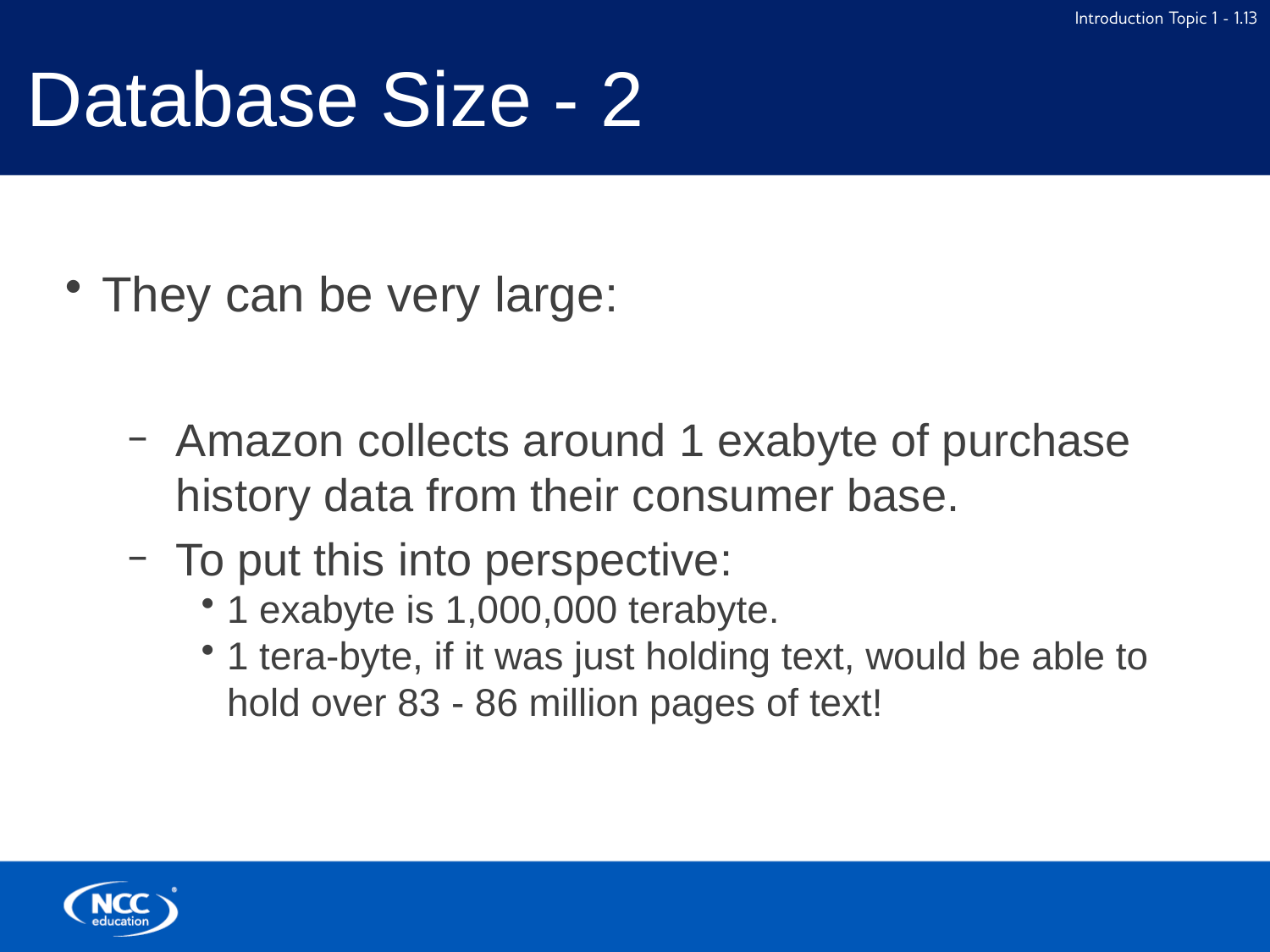

# Database Size - 2
They can be very large:

Amazon collects around 1 exabyte of purchase history data from their consumer base.
To put this into perspective:
1 exabyte is 1,000,000 terabyte.
1 tera-byte, if it was just holding text, would be able to hold over 83 - 86 million pages of text!